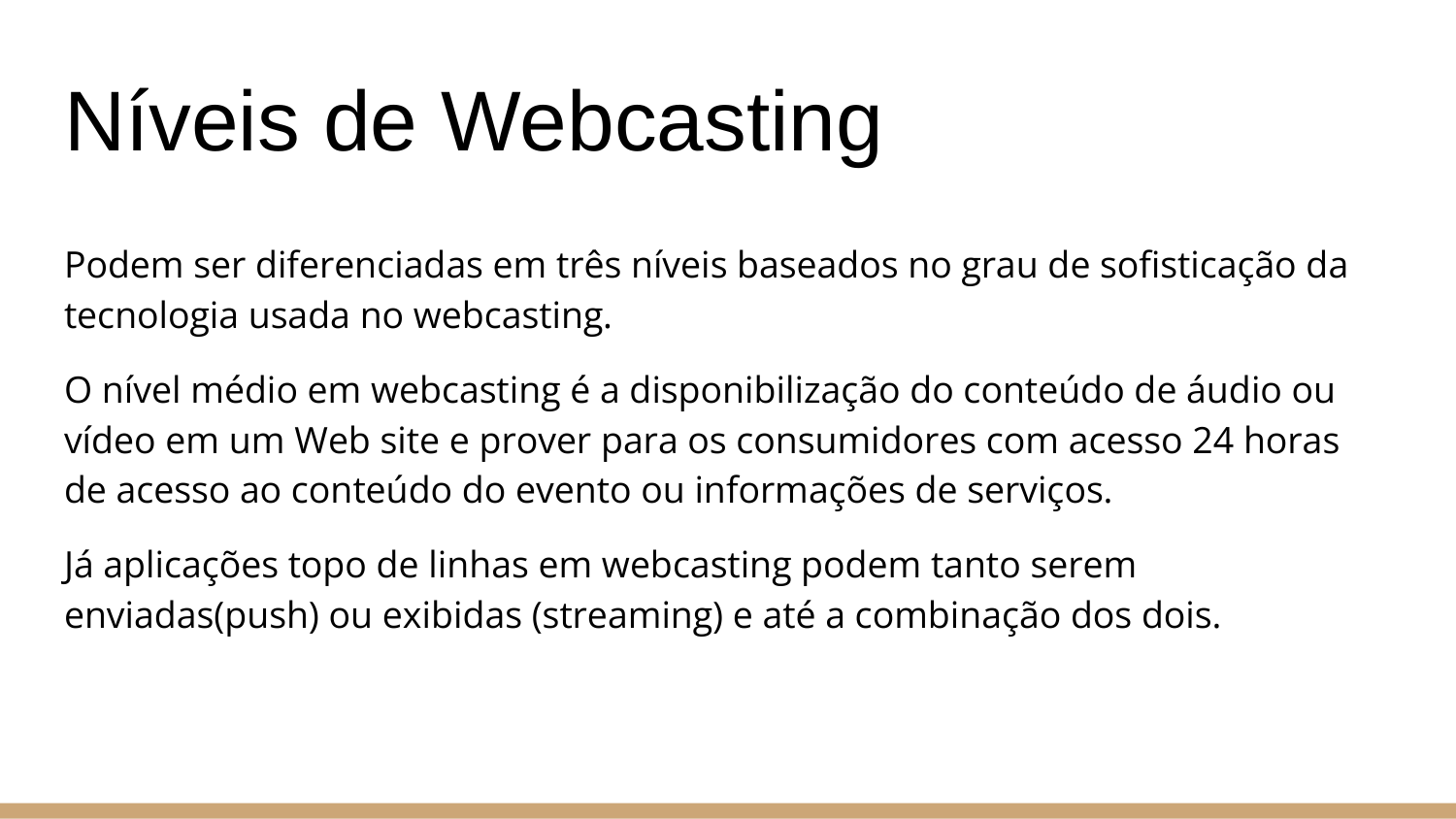

# Níveis de Webcasting
Podem ser diferenciadas em três níveis baseados no grau de sofisticação da tecnologia usada no webcasting.
O nível médio em webcasting é a disponibilização do conteúdo de áudio ou vídeo em um Web site e prover para os consumidores com acesso 24 horas de acesso ao conteúdo do evento ou informações de serviços.
Já aplicações topo de linhas em webcasting podem tanto serem enviadas(push) ou exibidas (streaming) e até a combinação dos dois.